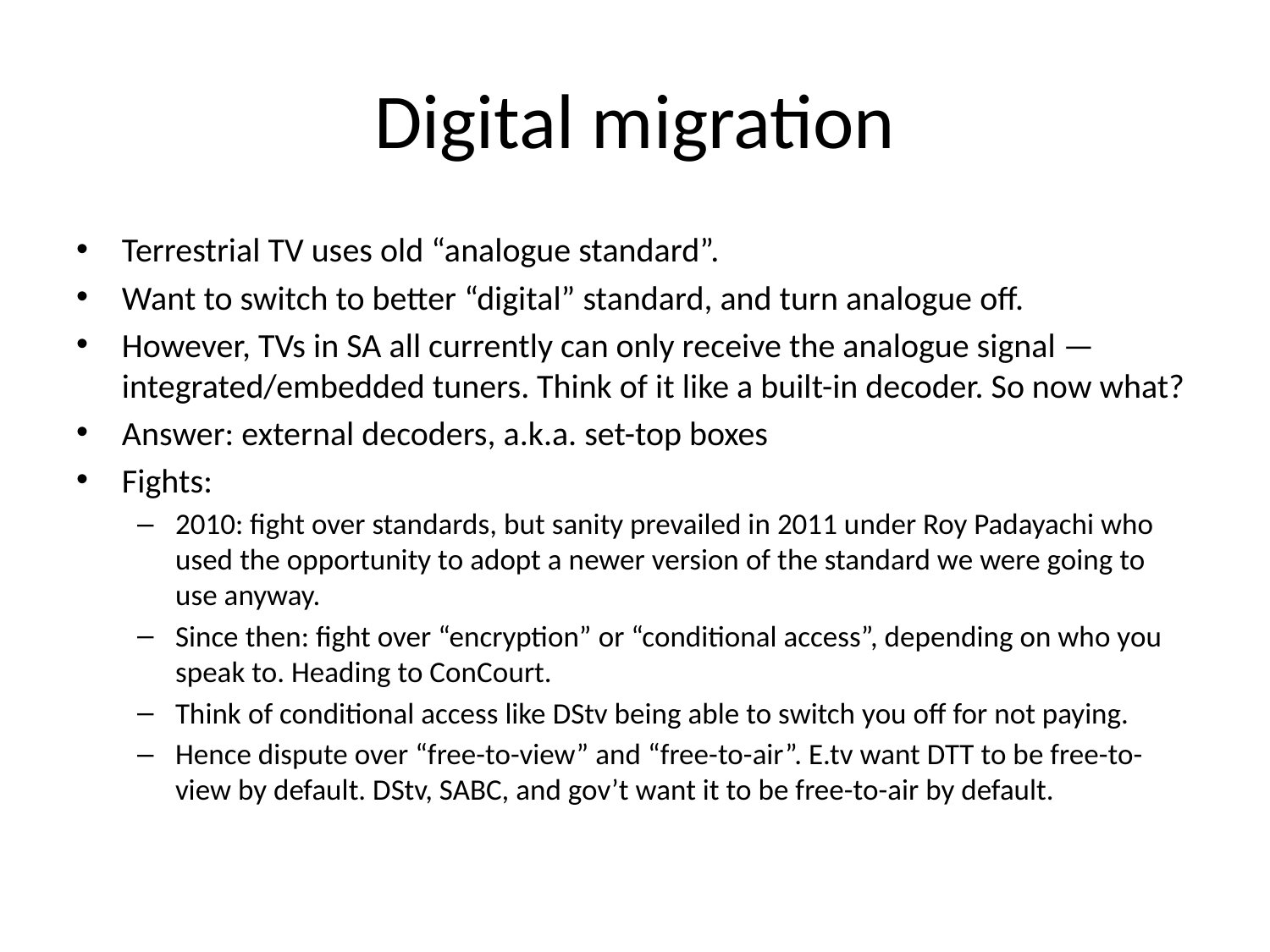

# Digital migration
Terrestrial TV uses old “analogue standard”.
Want to switch to better “digital” standard, and turn analogue off.
However, TVs in SA all currently can only receive the analogue signal — integrated/embedded tuners. Think of it like a built-in decoder. So now what?
Answer: external decoders, a.k.a. set-top boxes
Fights:
2010: fight over standards, but sanity prevailed in 2011 under Roy Padayachi who used the opportunity to adopt a newer version of the standard we were going to use anyway.
Since then: fight over “encryption” or “conditional access”, depending on who you speak to. Heading to ConCourt.
Think of conditional access like DStv being able to switch you off for not paying.
Hence dispute over “free-to-view” and “free-to-air”. E.tv want DTT to be free-to-view by default. DStv, SABC, and gov’t want it to be free-to-air by default.